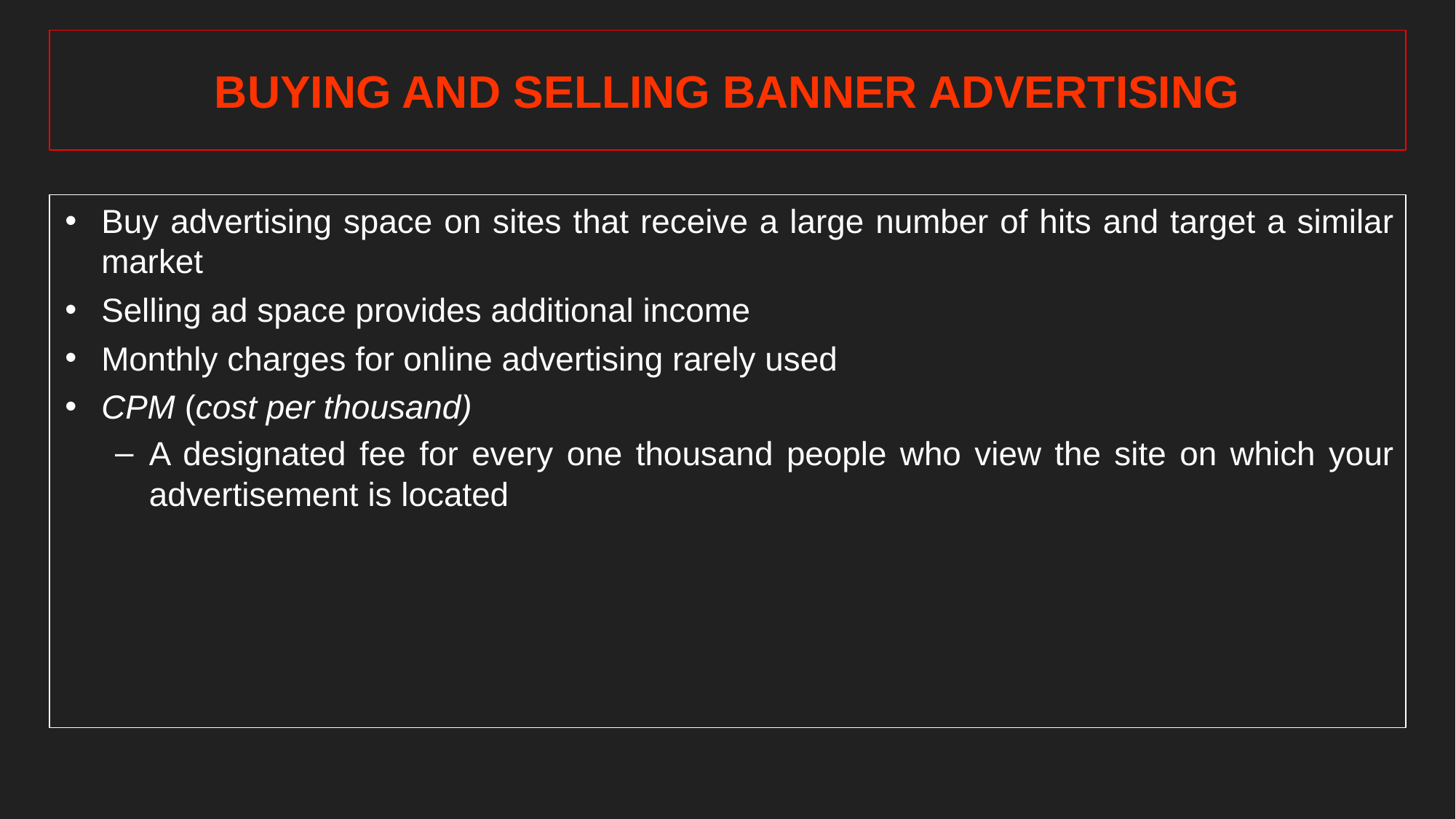

# BUYING AND SELLING BANNER ADVERTISING
Buy advertising space on sites that receive a large number of hits and target a similar market
Selling ad space provides additional income
Monthly charges for online advertising rarely used
CPM (cost per thousand)
A designated fee for every one thousand people who view the site on which your advertisement is located